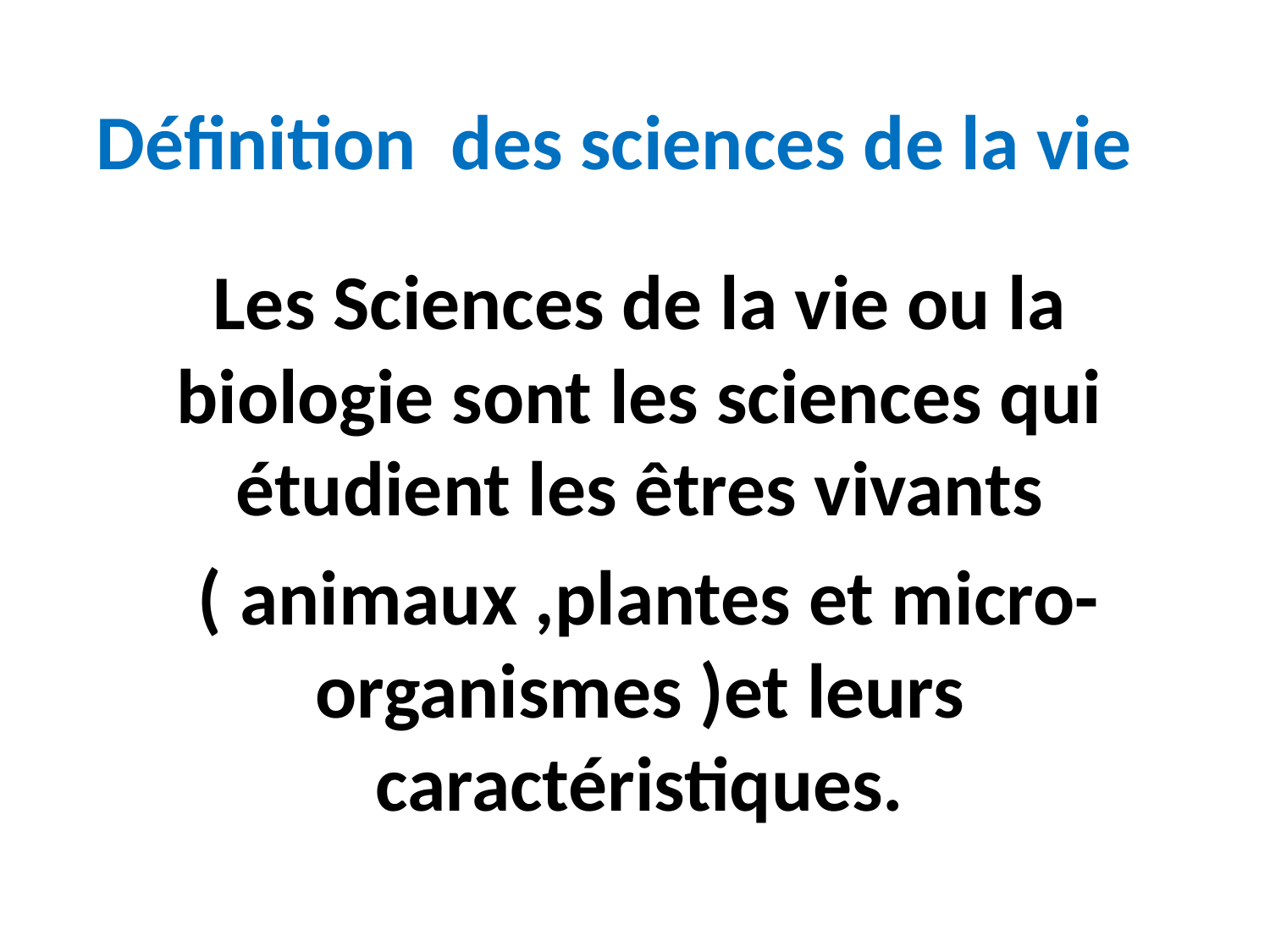

# Définition  des sciences de la vie
Les Sciences de la vie ou la biologie sont les sciences qui étudient les êtres vivants
 ( animaux ,plantes et micro-organismes )et leurs caractéristiques.